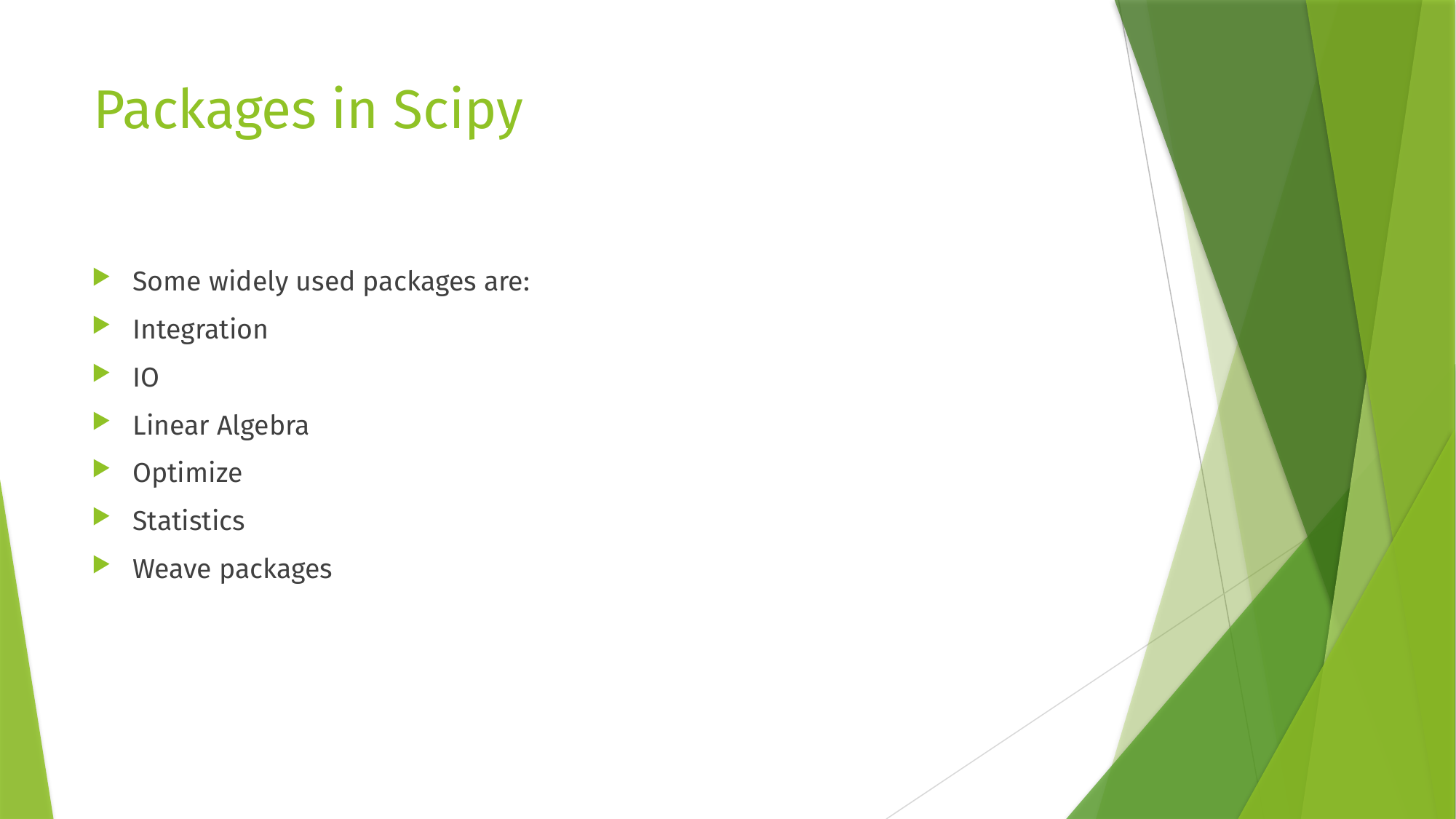

# Packages in Scipy
Some widely used packages are:
Integration
IO
Linear Algebra
Optimize
Statistics
Weave packages